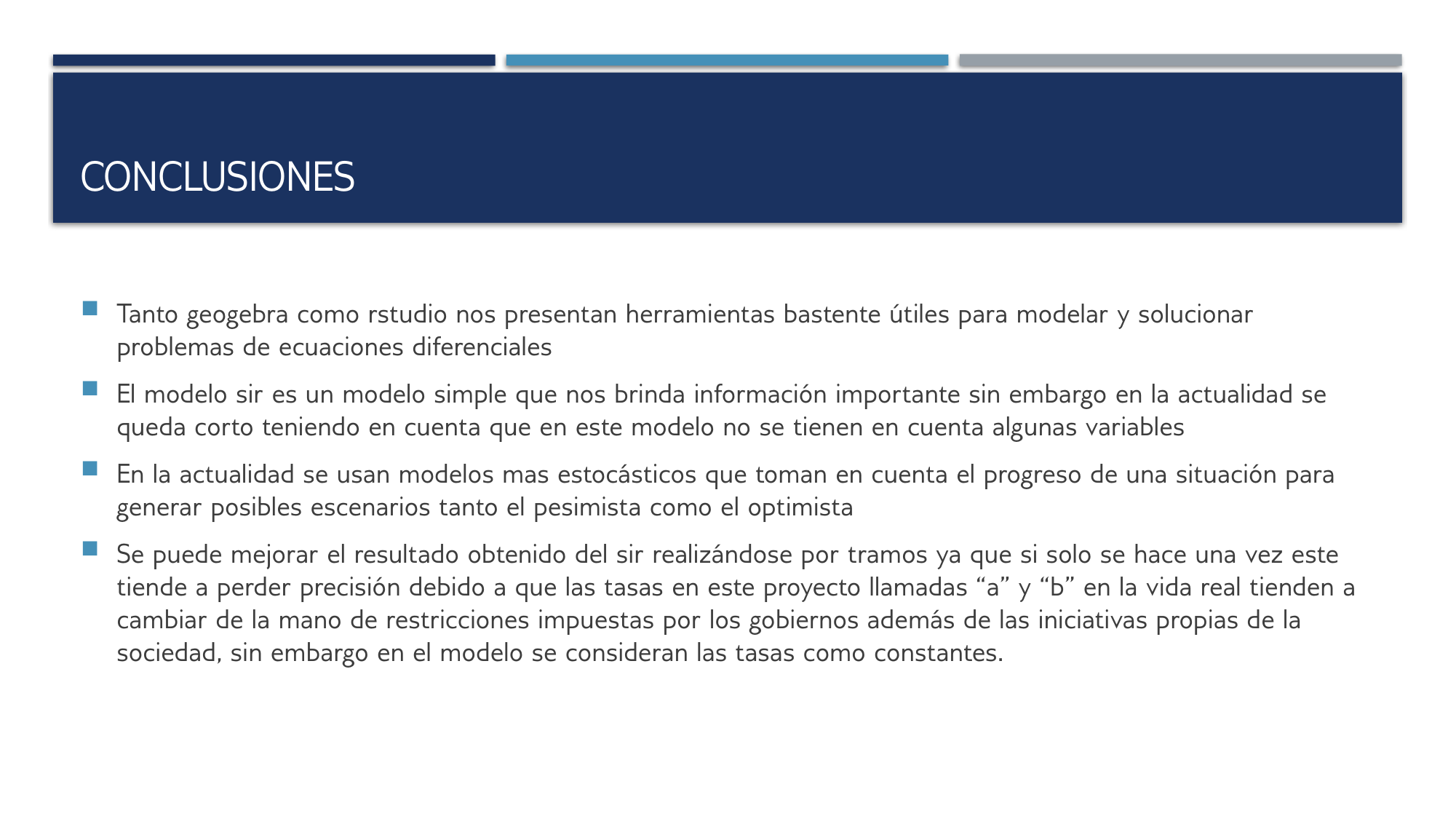

# conclusiones
Tanto geogebra como rstudio nos presentan herramientas bastente útiles para modelar y solucionar problemas de ecuaciones diferenciales
El modelo sir es un modelo simple que nos brinda información importante sin embargo en la actualidad se queda corto teniendo en cuenta que en este modelo no se tienen en cuenta algunas variables
En la actualidad se usan modelos mas estocásticos que toman en cuenta el progreso de una situación para generar posibles escenarios tanto el pesimista como el optimista
Se puede mejorar el resultado obtenido del sir realizándose por tramos ya que si solo se hace una vez este tiende a perder precisión debido a que las tasas en este proyecto llamadas “a” y “b” en la vida real tienden a cambiar de la mano de restricciones impuestas por los gobiernos además de las iniciativas propias de la sociedad, sin embargo en el modelo se consideran las tasas como constantes.